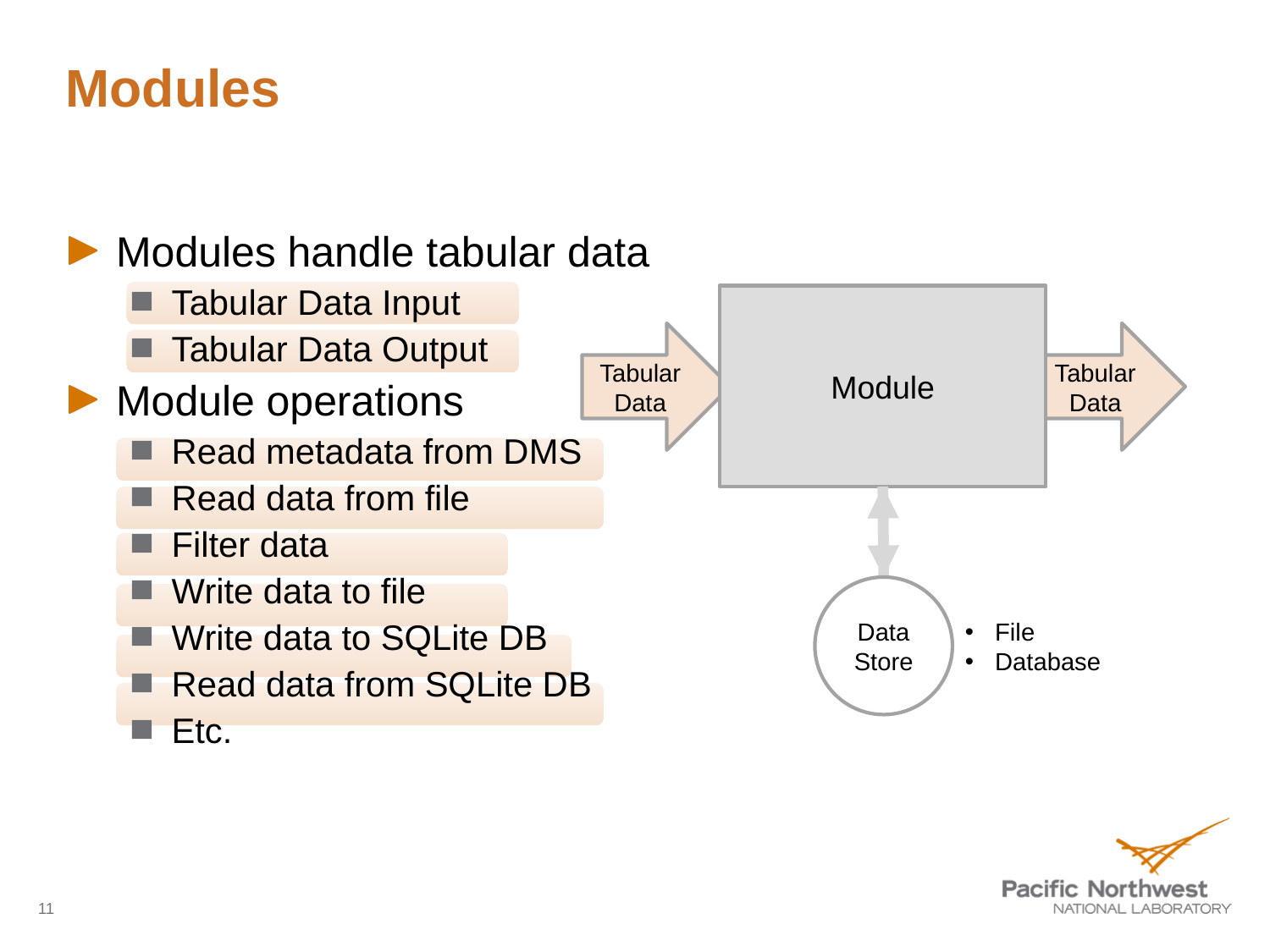

# Modules
Modules handle tabular data
Tabular Data Input
Tabular Data Output
Module operations
Read metadata from DMS
Read data from file
Filter data
Write data to file
Write data to SQLite DB
Read data from SQLite DB
Etc.

Module
Tabular Data
Tabular Data

Data
Store

File
Database

11